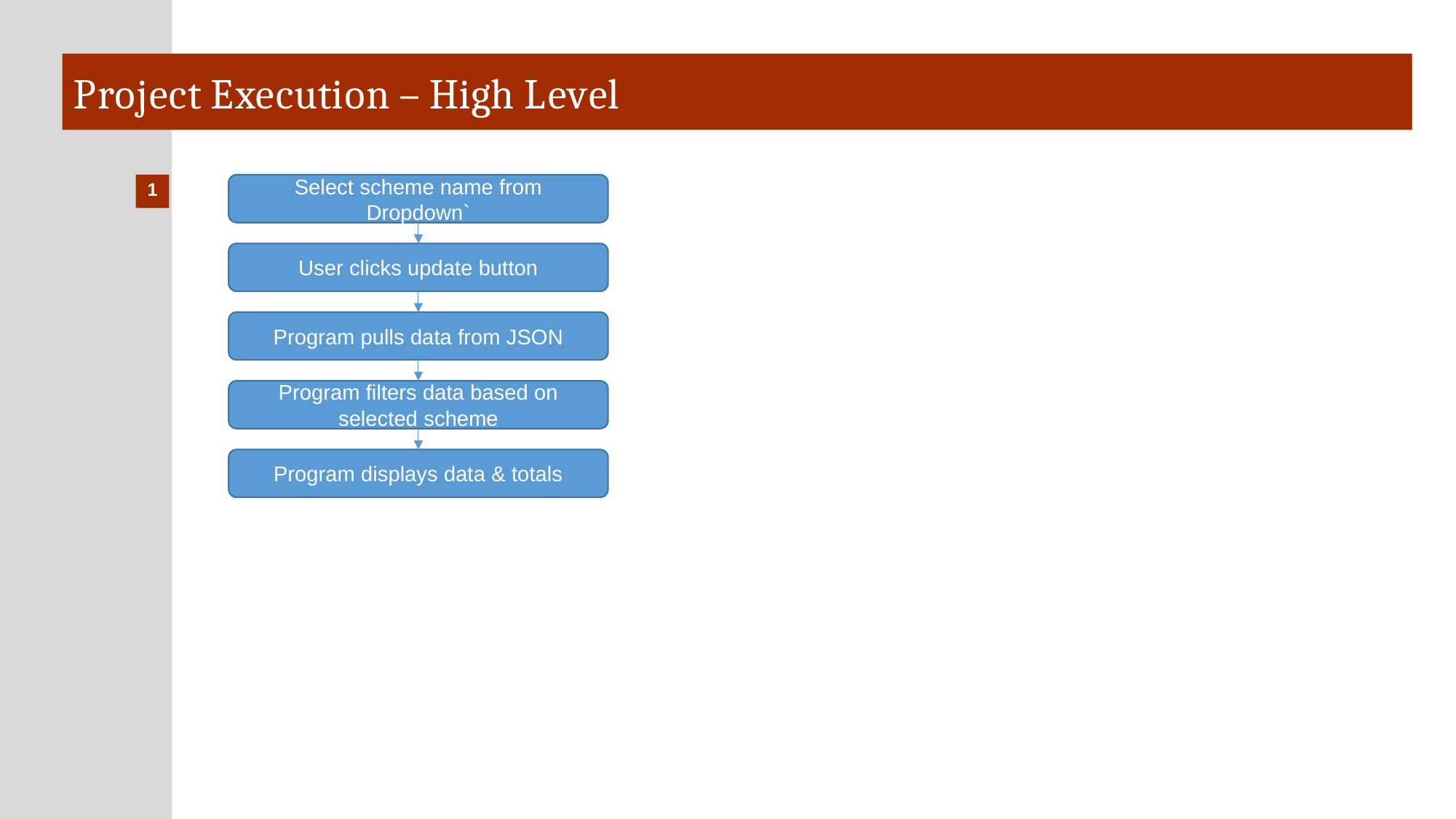

# Project Execution – High Level
1

Select scheme name from Dropdown`
User clicks update button
Program pulls data from JSON
Program filters data based on selected scheme
Program displays data & totals